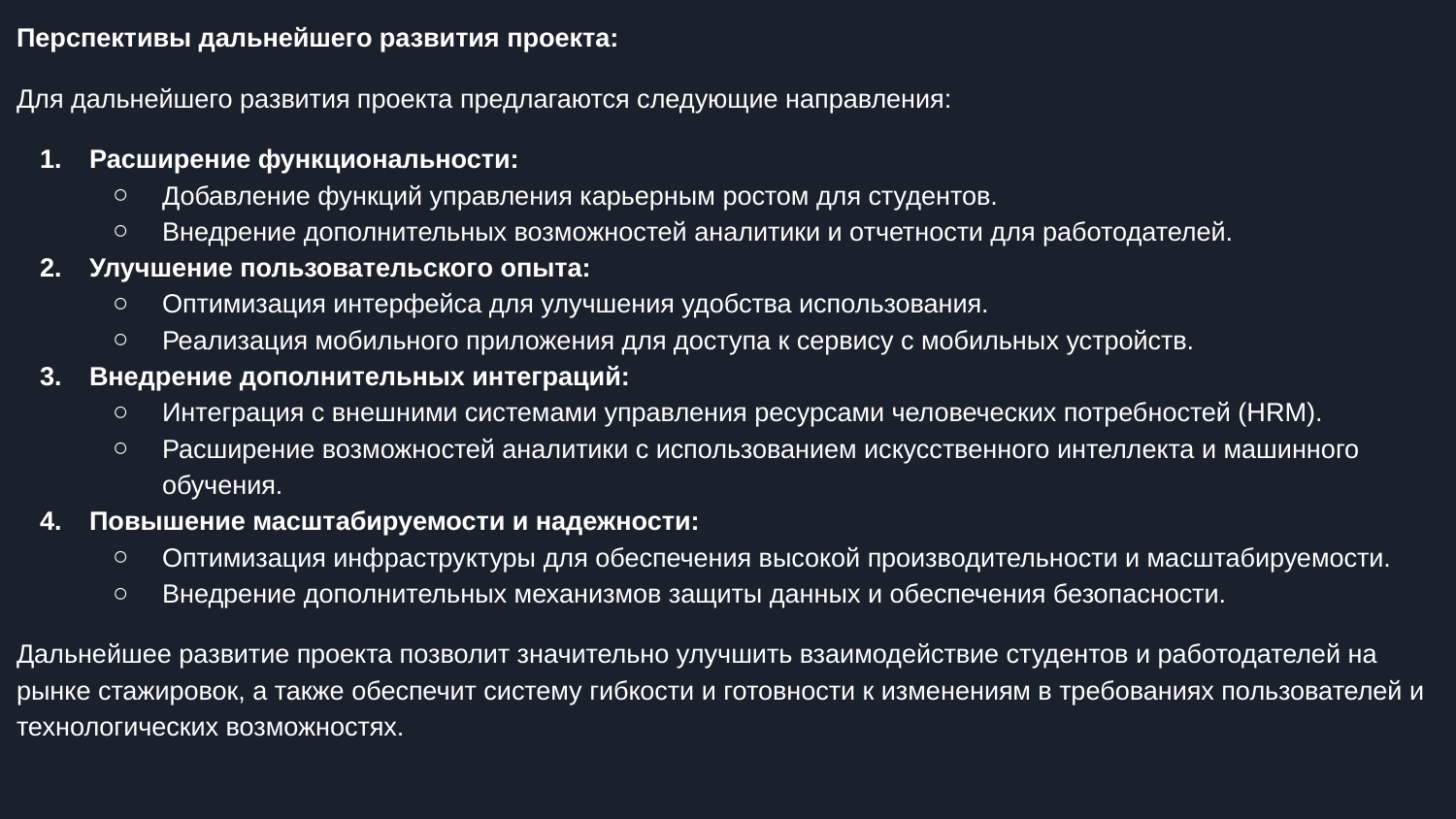

Перспективы дальнейшего развития проекта:
Для дальнейшего развития проекта предлагаются следующие направления:
Расширение функциональности:
Добавление функций управления карьерным ростом для студентов.
Внедрение дополнительных возможностей аналитики и отчетности для работодателей.
Улучшение пользовательского опыта:
Оптимизация интерфейса для улучшения удобства использования.
Реализация мобильного приложения для доступа к сервису с мобильных устройств.
Внедрение дополнительных интеграций:
Интеграция с внешними системами управления ресурсами человеческих потребностей (HRM).
Расширение возможностей аналитики с использованием искусственного интеллекта и машинного обучения.
Повышение масштабируемости и надежности:
Оптимизация инфраструктуры для обеспечения высокой производительности и масштабируемости.
Внедрение дополнительных механизмов защиты данных и обеспечения безопасности.
Дальнейшее развитие проекта позволит значительно улучшить взаимодействие студентов и работодателей на рынке стажировок, а также обеспечит систему гибкости и готовности к изменениям в требованиях пользователей и технологических возможностях.